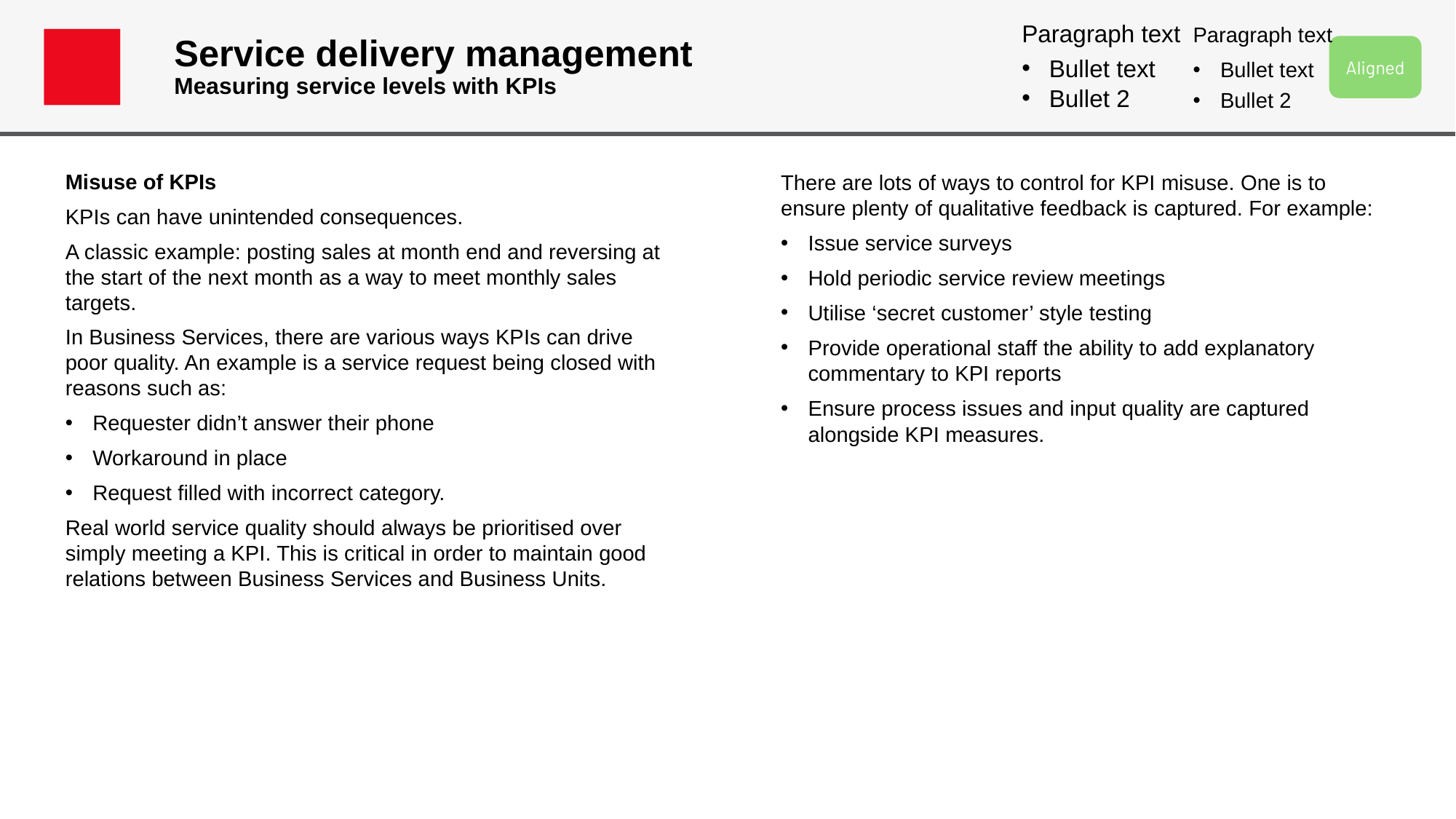

Paragraph text
Bullet text
Bullet 2
Paragraph text
Bullet text
Bullet 2
# Service delivery management Measuring service levels with KPIs

Aligned
Misuse of KPIs
KPIs can have unintended consequences.
A classic example: posting sales at month end and reversing at the start of the next month as a way to meet monthly sales targets.
In Business Services, there are various ways KPIs can drive poor quality. An example is a service request being closed with reasons such as:
Requester didn’t answer their phone
Workaround in place
Request filled with incorrect category.
Real world service quality should always be prioritised over simply meeting a KPI. This is critical in order to maintain good relations between Business Services and Business Units.
There are lots of ways to control for KPI misuse. One is to ensure plenty of qualitative feedback is captured. For example:
Issue service surveys
Hold periodic service review meetings
Utilise ‘secret customer’ style testing
Provide operational staff the ability to add explanatory commentary to KPI reports
Ensure process issues and input quality are captured alongside KPI measures.